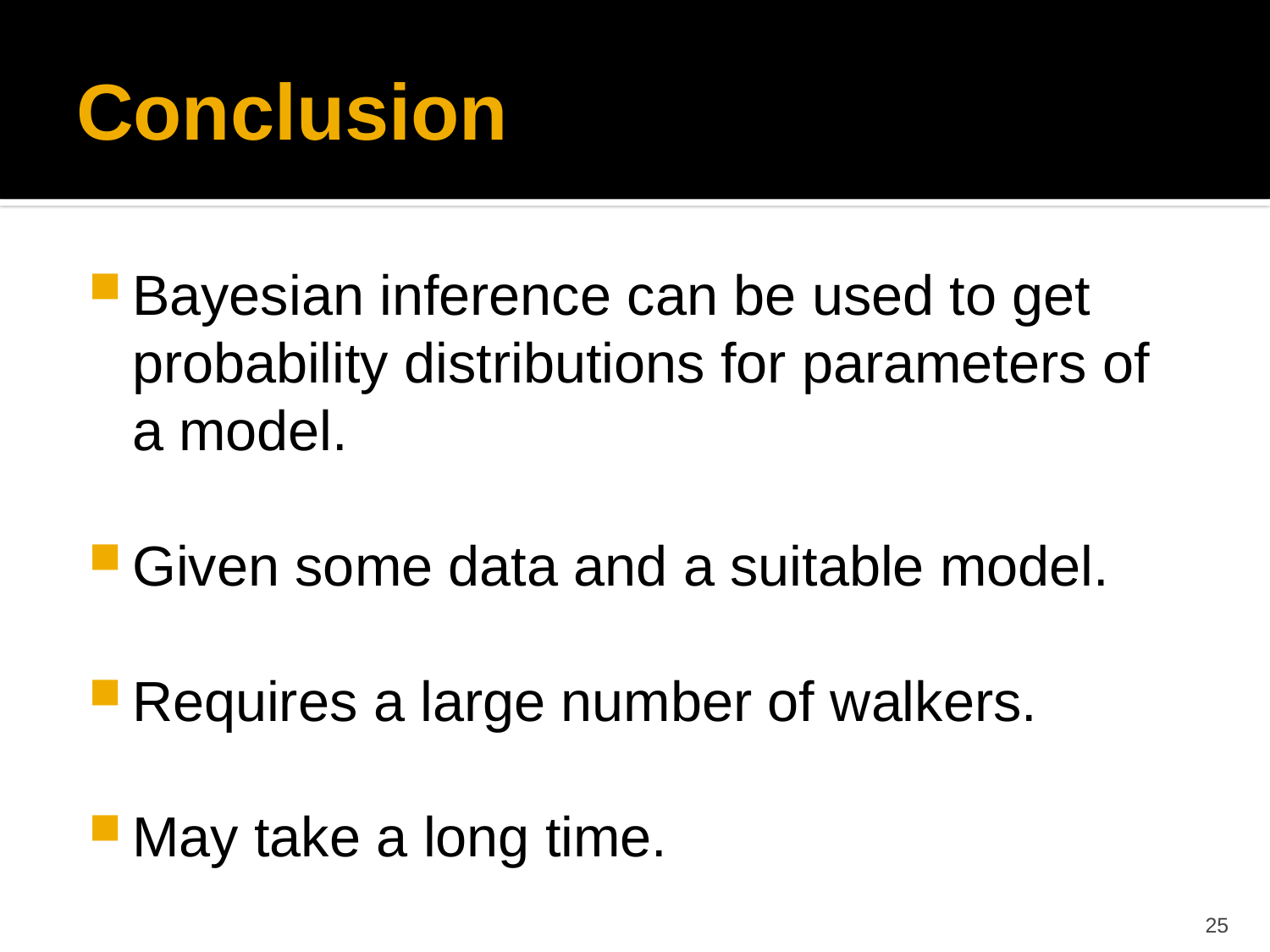

# Conclusion
Bayesian inference can be used to get probability distributions for parameters of a model.

Given some data and a suitable model.

Requires a large number of walkers.

May take a long time.
25